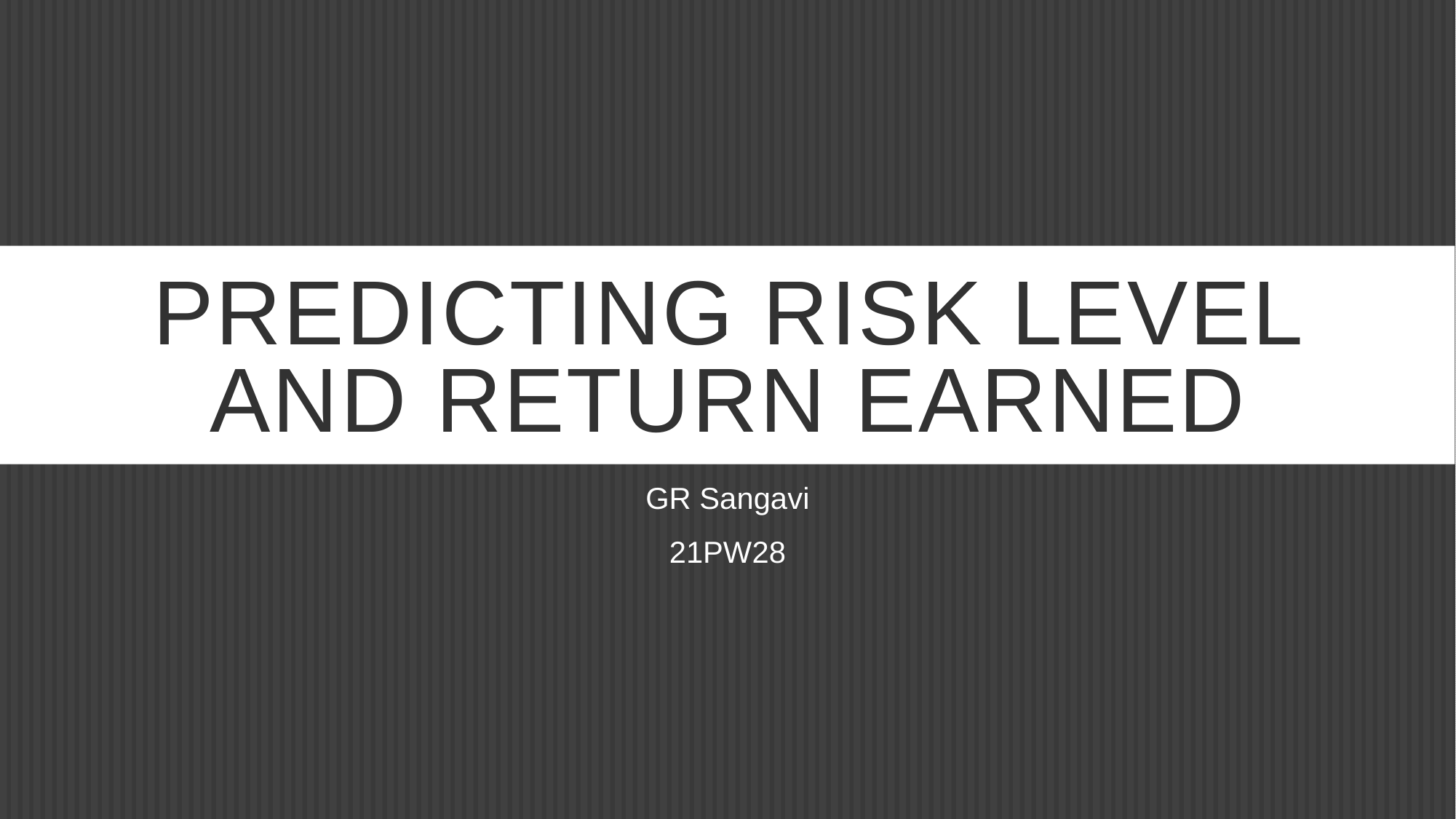

# Predicting Risk Level and Return Earned
GR Sangavi
21PW28